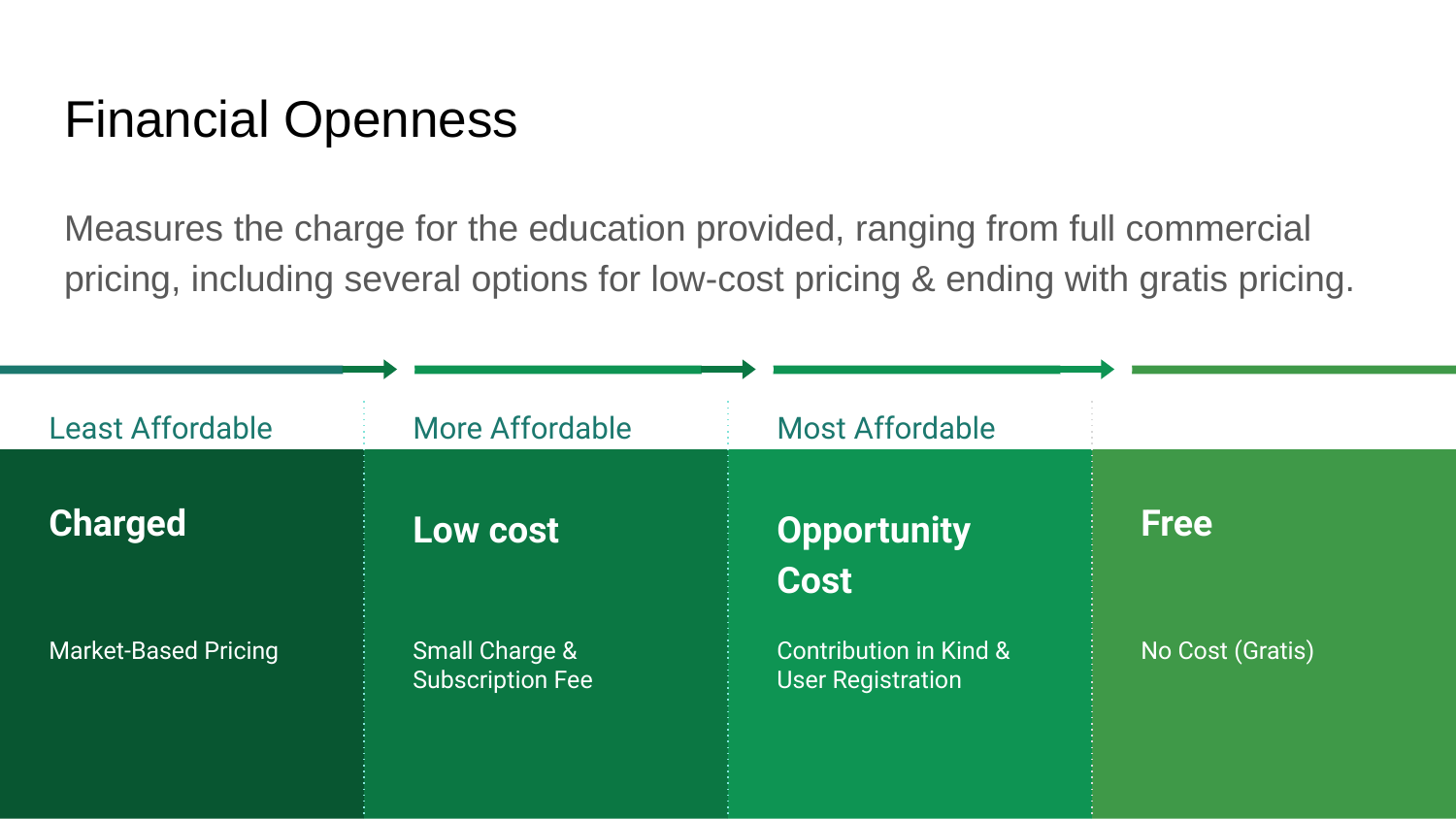

# Financial Openness
Measures the charge for the education provided, ranging from full commercial pricing, including several options for low-cost pricing & ending with gratis pricing.

Least Affordable
Charged
Market-Based Pricing

More Affordable
Low cost
Small Charge & Subscription Fee

Most Affordable

Opportunity Cost
Contribution in Kind & User Registration

Free
No Cost (Gratis)